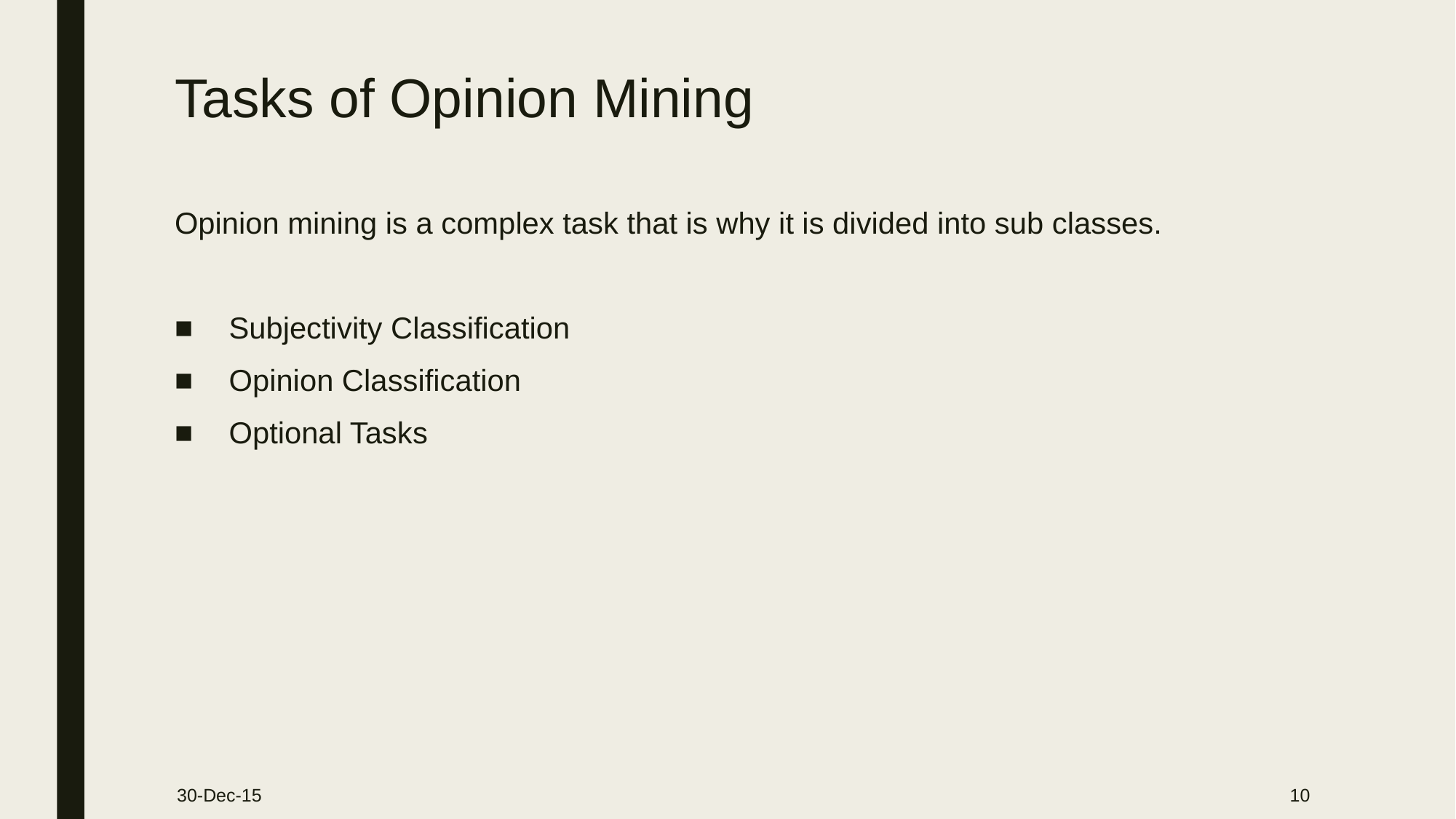

# Tasks of Opinion Mining
Opinion mining is a complex task that is why it is divided into sub classes.

 Subjectivity Classification
 Opinion Classification
 Optional Tasks
30-Dec-15
10